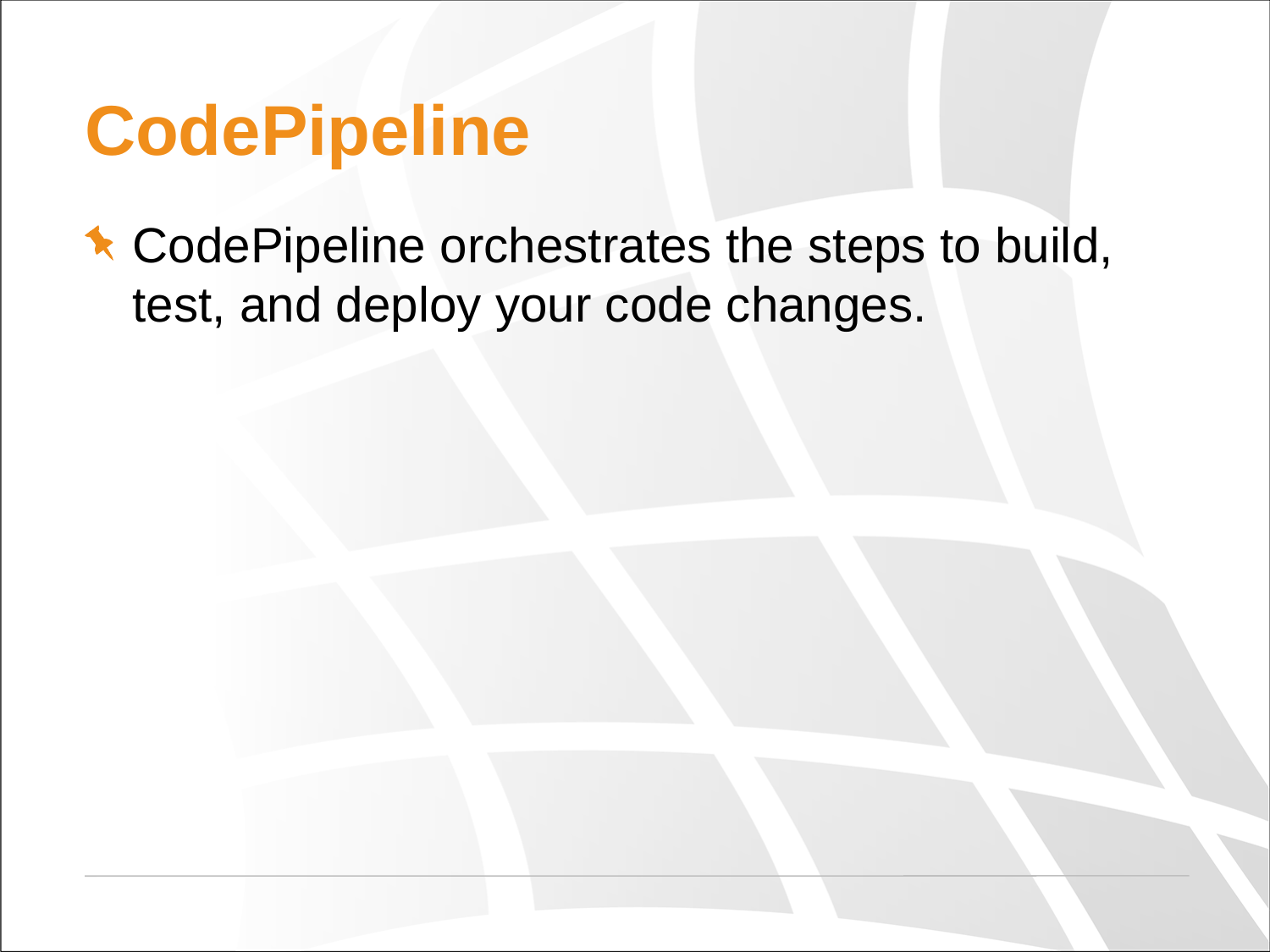

# CodePipeline
CodePipeline orchestrates the steps to build, test, and deploy your code changes.